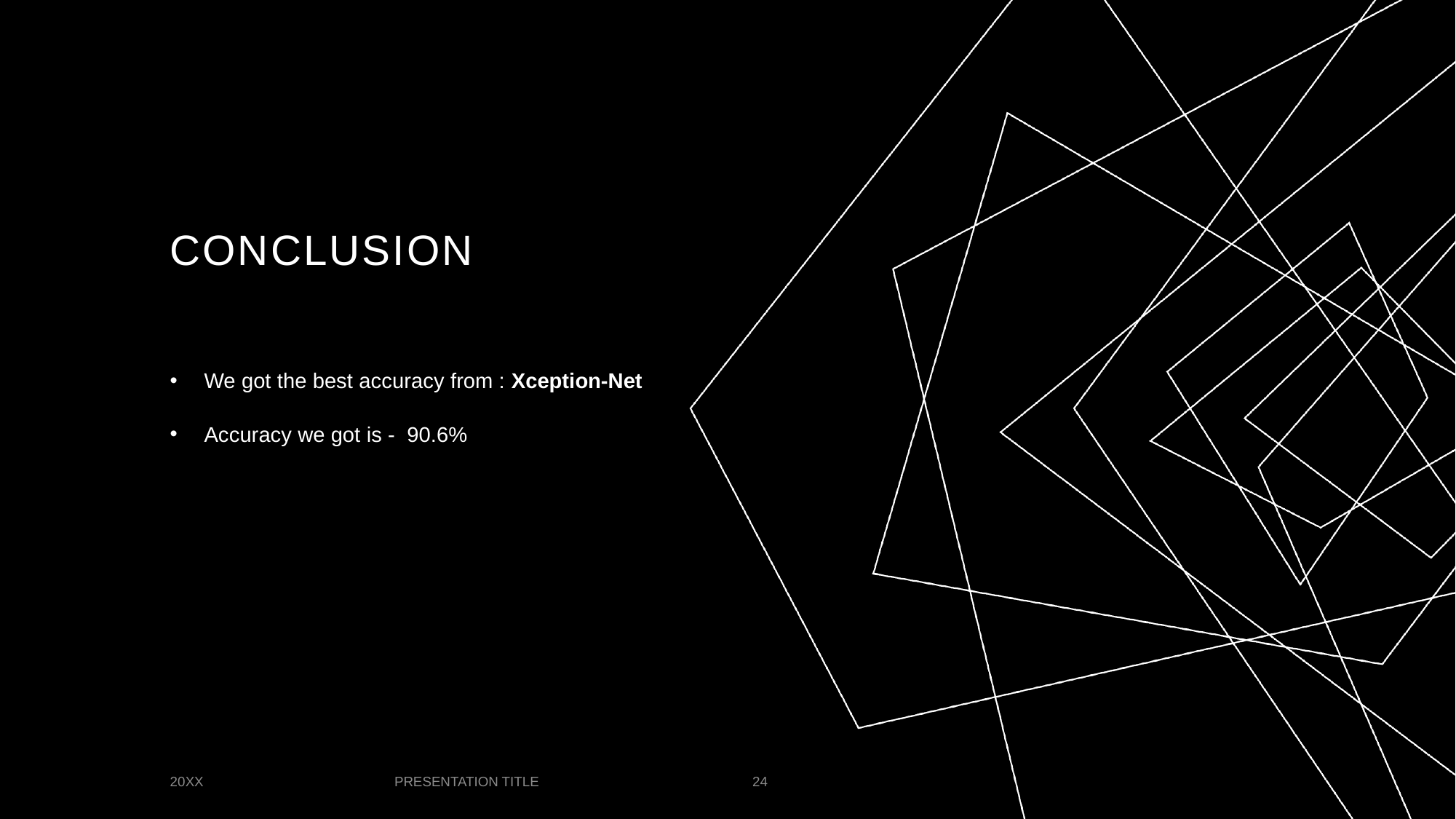

# CONCLUSION
We got the best accuracy from : Xception-Net
Accuracy we got is -  90.6%

PRESENTATION TITLE
20XX
24